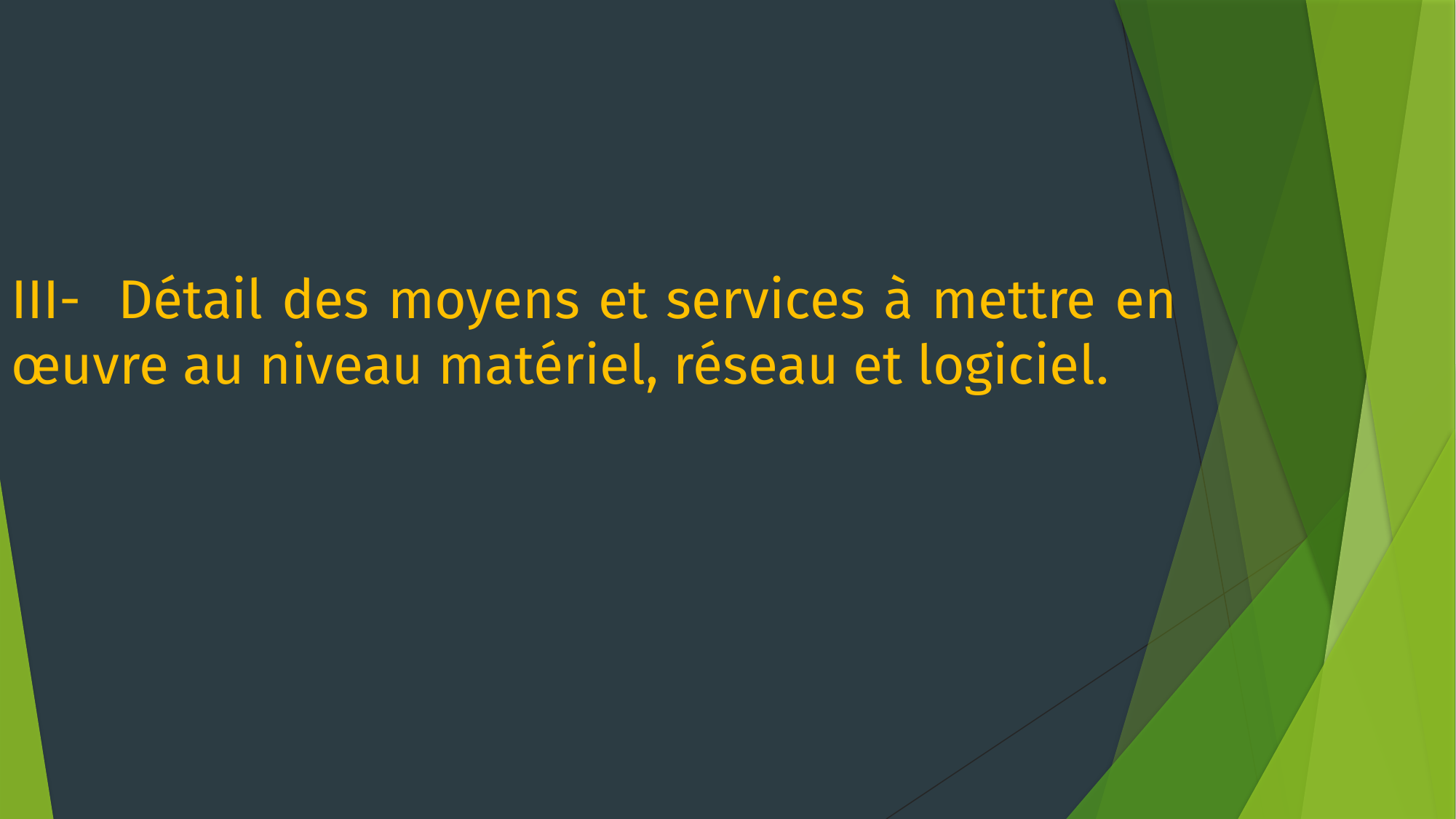

# III-  Détail des moyens et services à mettre en œuvre au niveau matériel, réseau et logiciel.